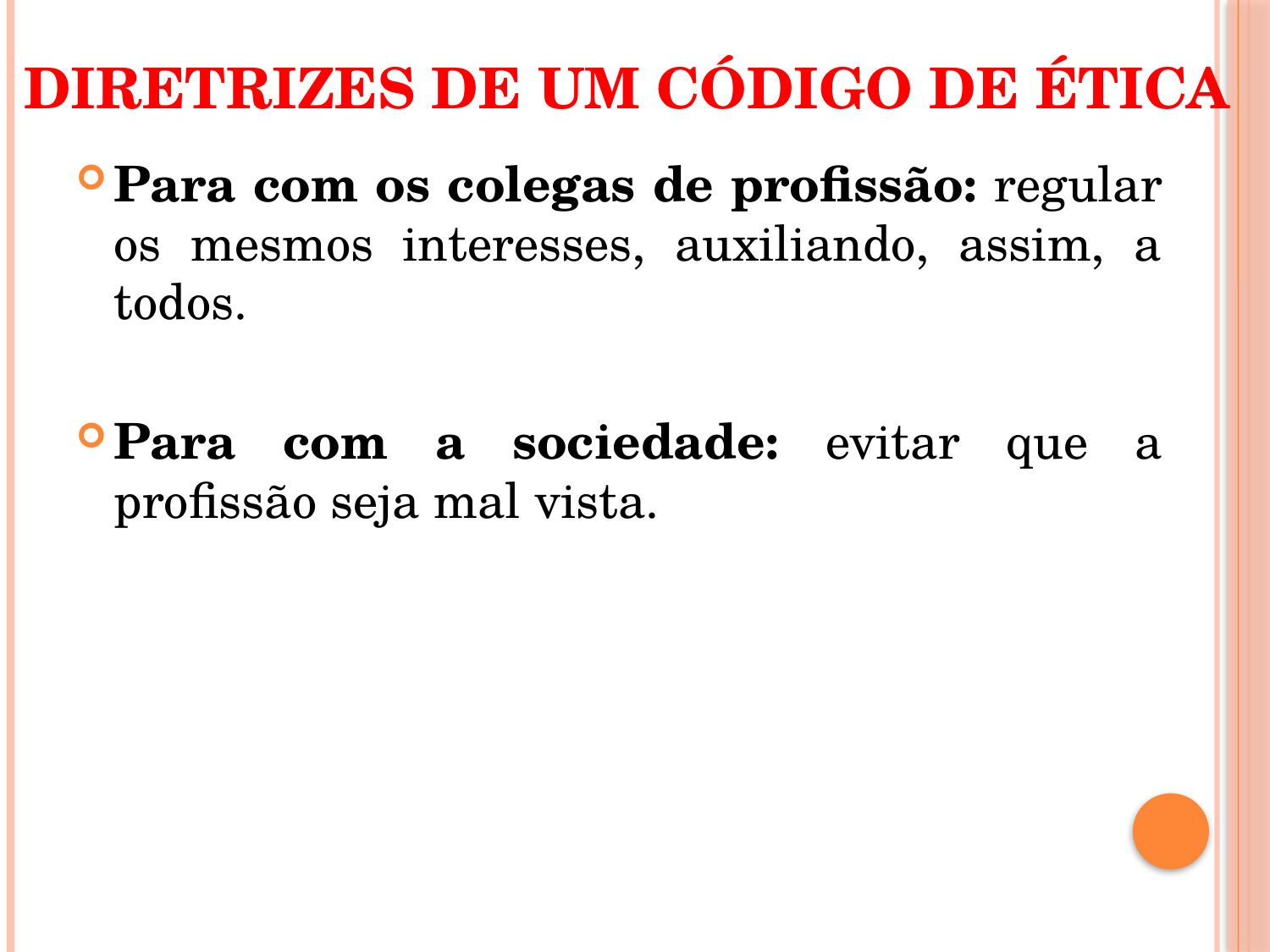

# DIRETRIZES DE UM CÓDIGO DE ÉTICA
Para com os colegas de profissão: regular os mesmos interesses, auxiliando, assim, a todos.

Para com a sociedade: evitar que a profissão seja mal vista.